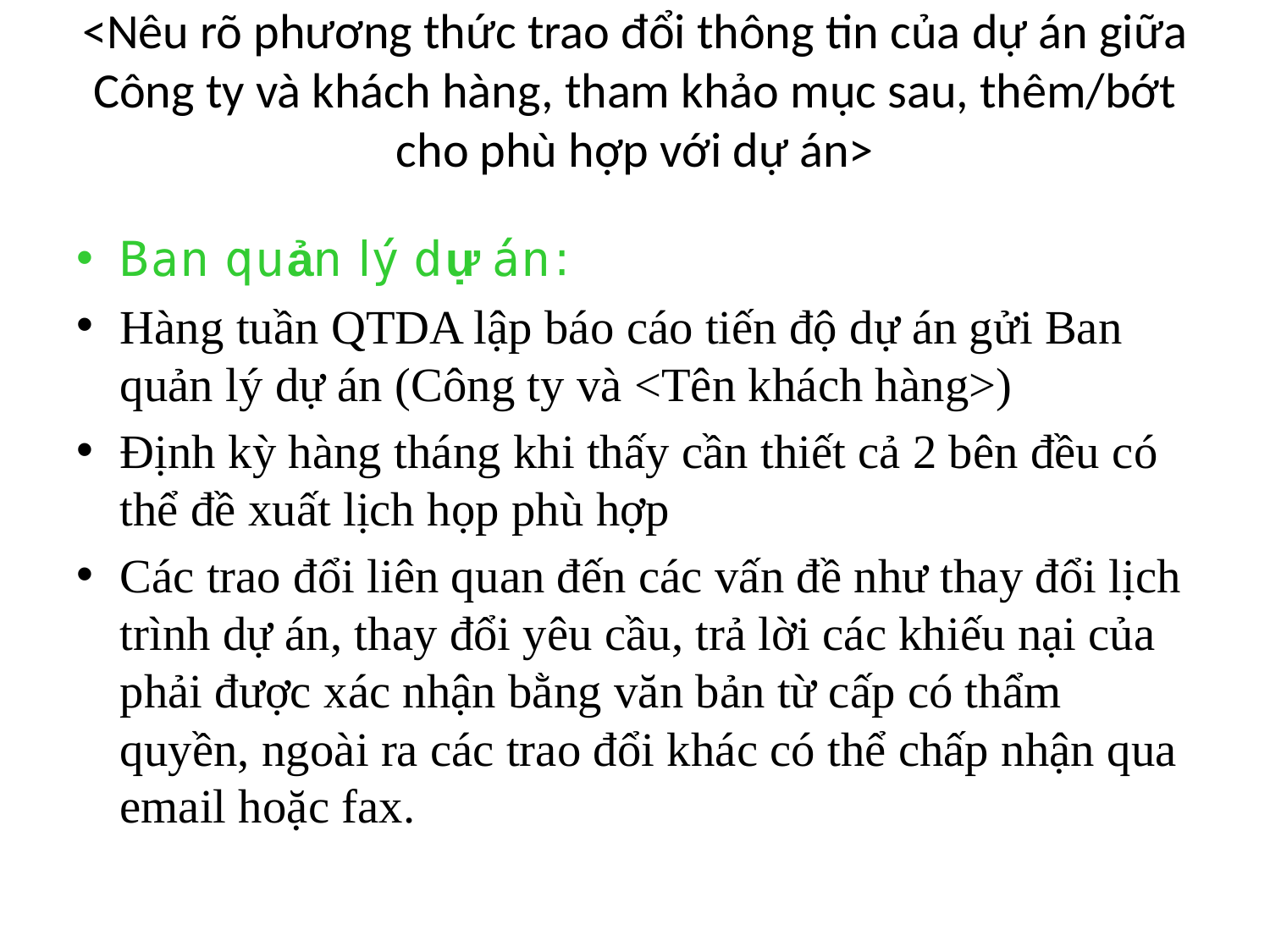

# <Nêu rõ phương thức trao đổi thông tin của dự án giữa Công ty và khách hàng, tham khảo mục sau, thêm/bớt cho phù hợp với dự án>
Ban quản lý dự án:
Hàng tuần QTDA lập báo cáo tiến độ dự án gửi Ban quản lý dự án (Công ty và <Tên khách hàng>)
Định kỳ hàng tháng khi thấy cần thiết cả 2 bên đều có thể đề xuất lịch họp phù hợp
Các trao đổi liên quan đến các vấn đề như thay đổi lịch trình dự án, thay đổi yêu cầu, trả lời các khiếu nại của phải được xác nhận bằng văn bản từ cấp có thẩm quyền, ngoài ra các trao đổi khác có thể chấp nhận qua email hoặc fax.